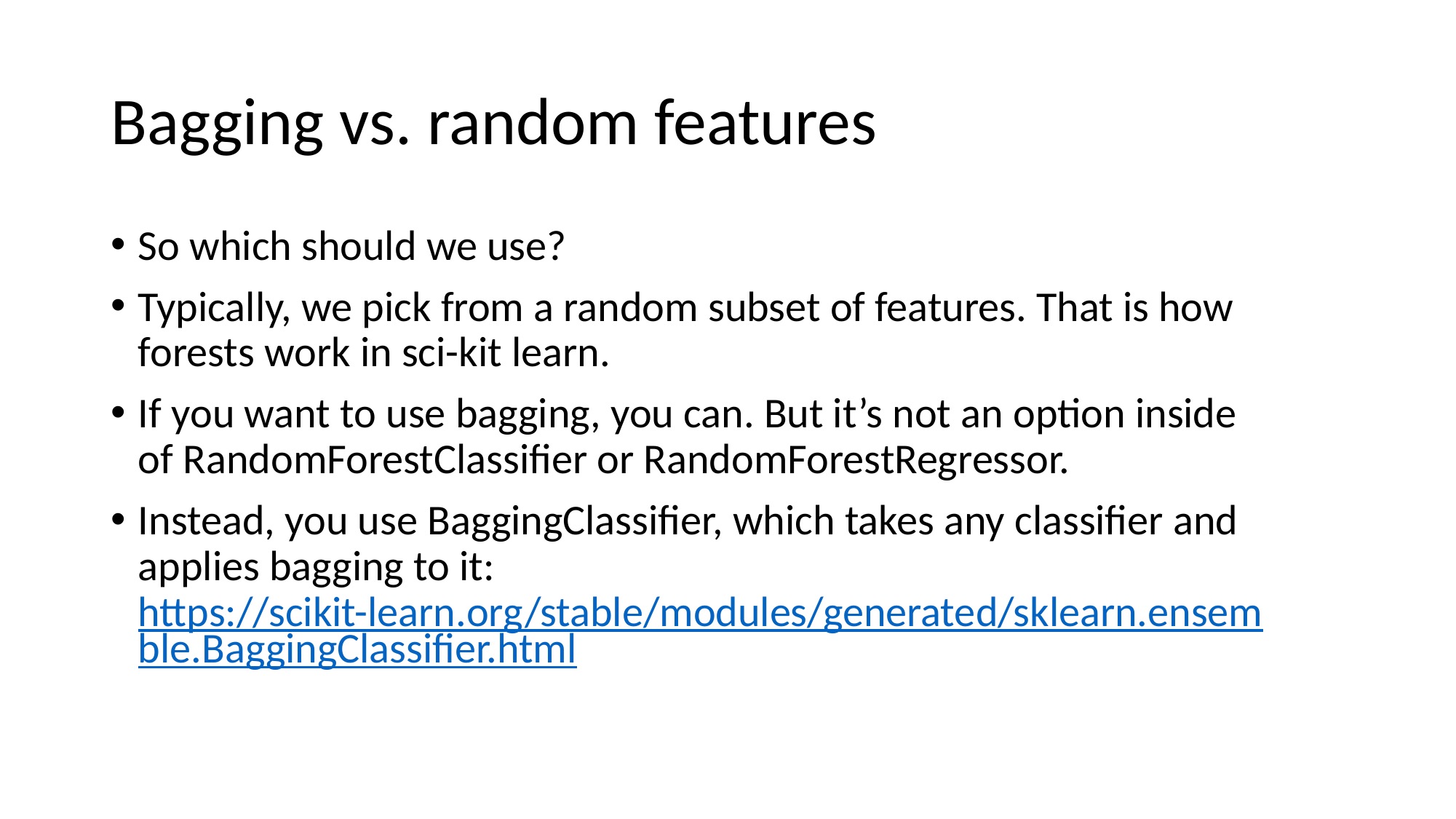

# Bagging vs. random features
So which should we use?
Typically, we pick from a random subset of features. That is how forests work in sci-kit learn.
If you want to use bagging, you can. But it’s not an option inside of RandomForestClassifier or RandomForestRegressor.
Instead, you use BaggingClassifier, which takes any classifier and applies bagging to it:
https://scikit-learn.org/stable/modules/generated/sklearn.ensemble.BaggingClassifier.html